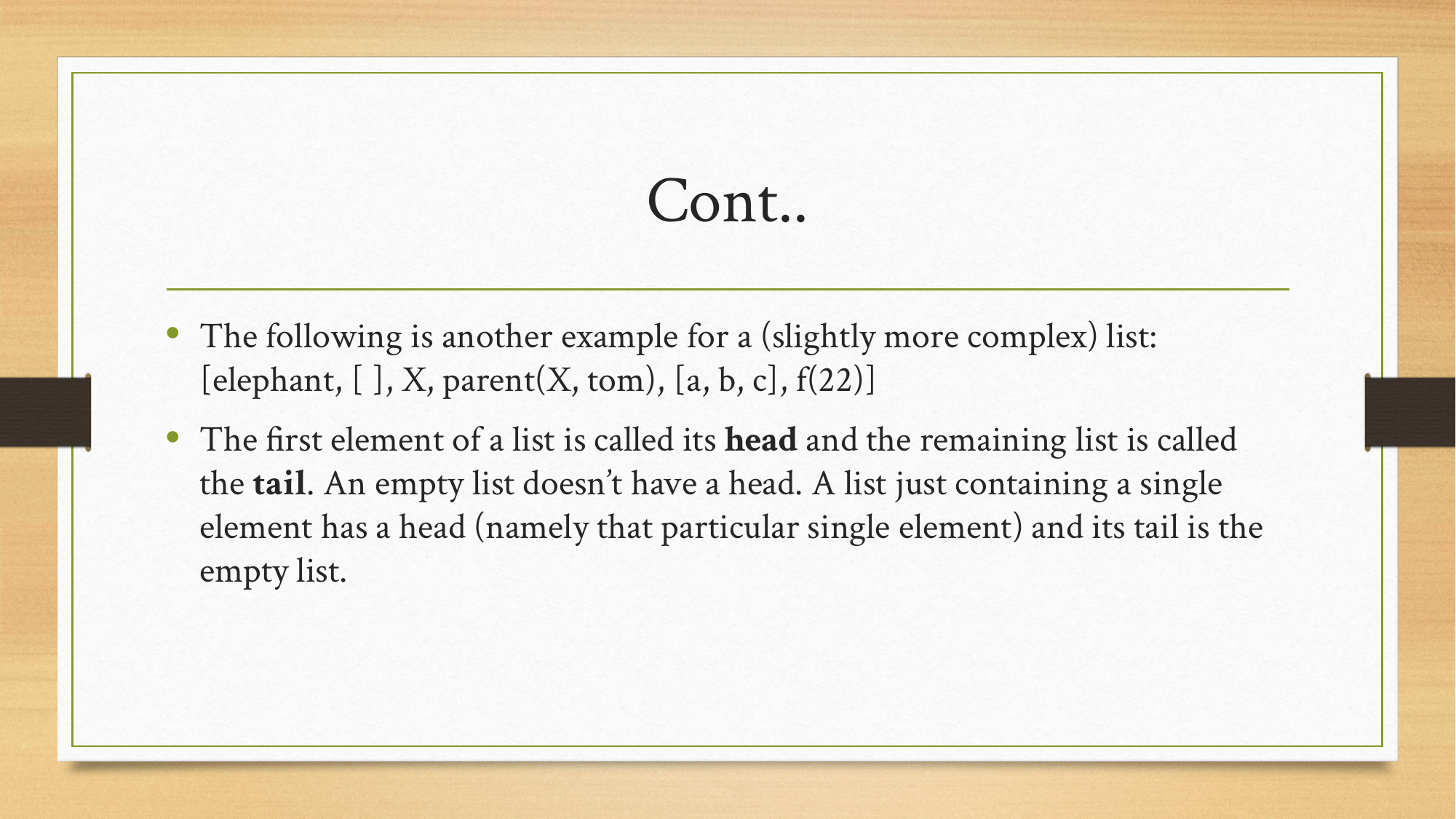

# Cont..
The following is another example for a (slightly more complex) list: [elephant, [ ], X, parent(X, tom), [a, b, c], f(22)]
The first element of a list is called its head and the remaining list is called the tail. An empty list doesn’t have a head. A list just containing a single element has a head (namely that particular single element) and its tail is the empty list.